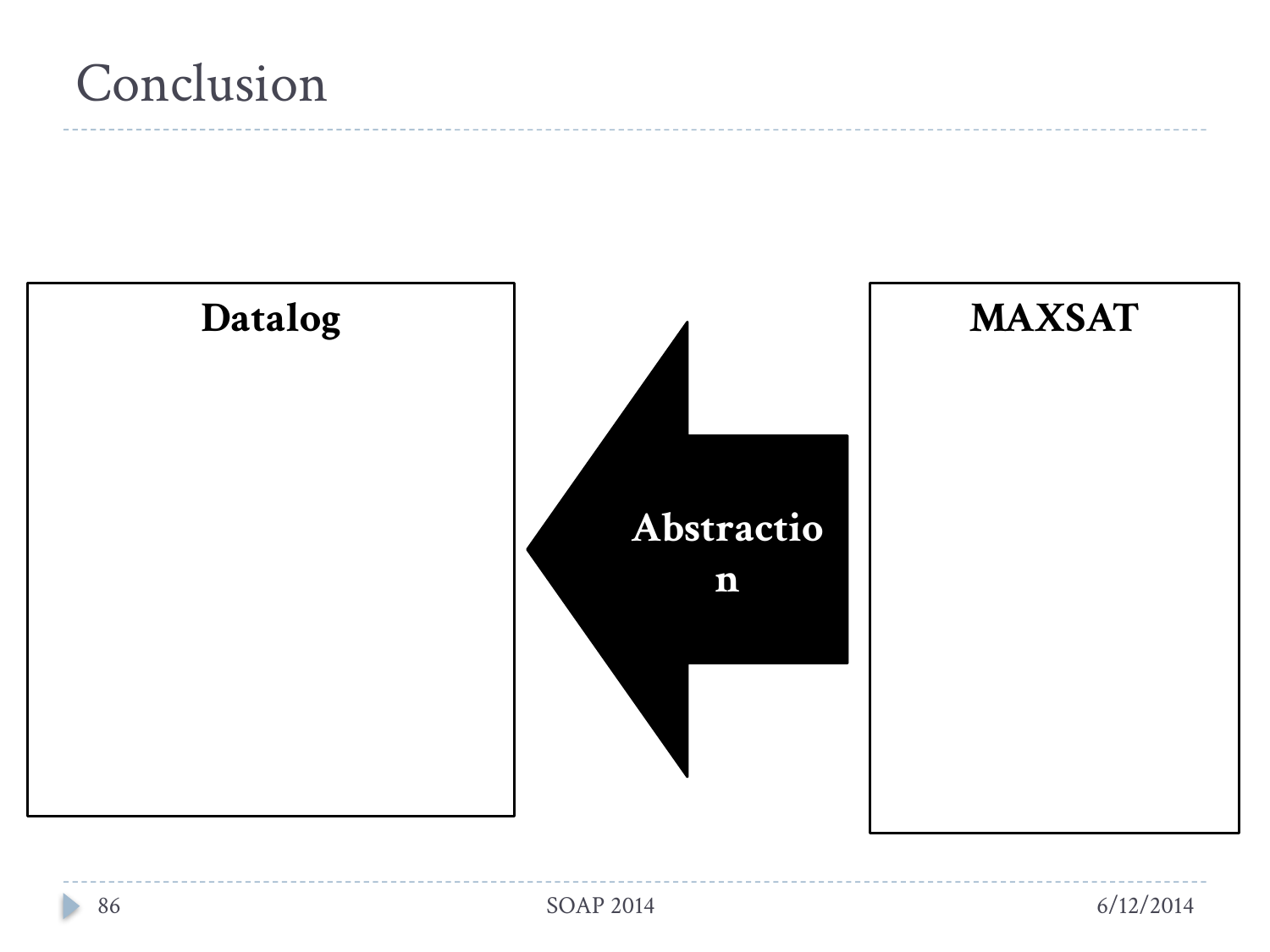

# Conclusion
Datalog
MAXSAT
Abstraction
86
SOAP 2014
6/12/2014